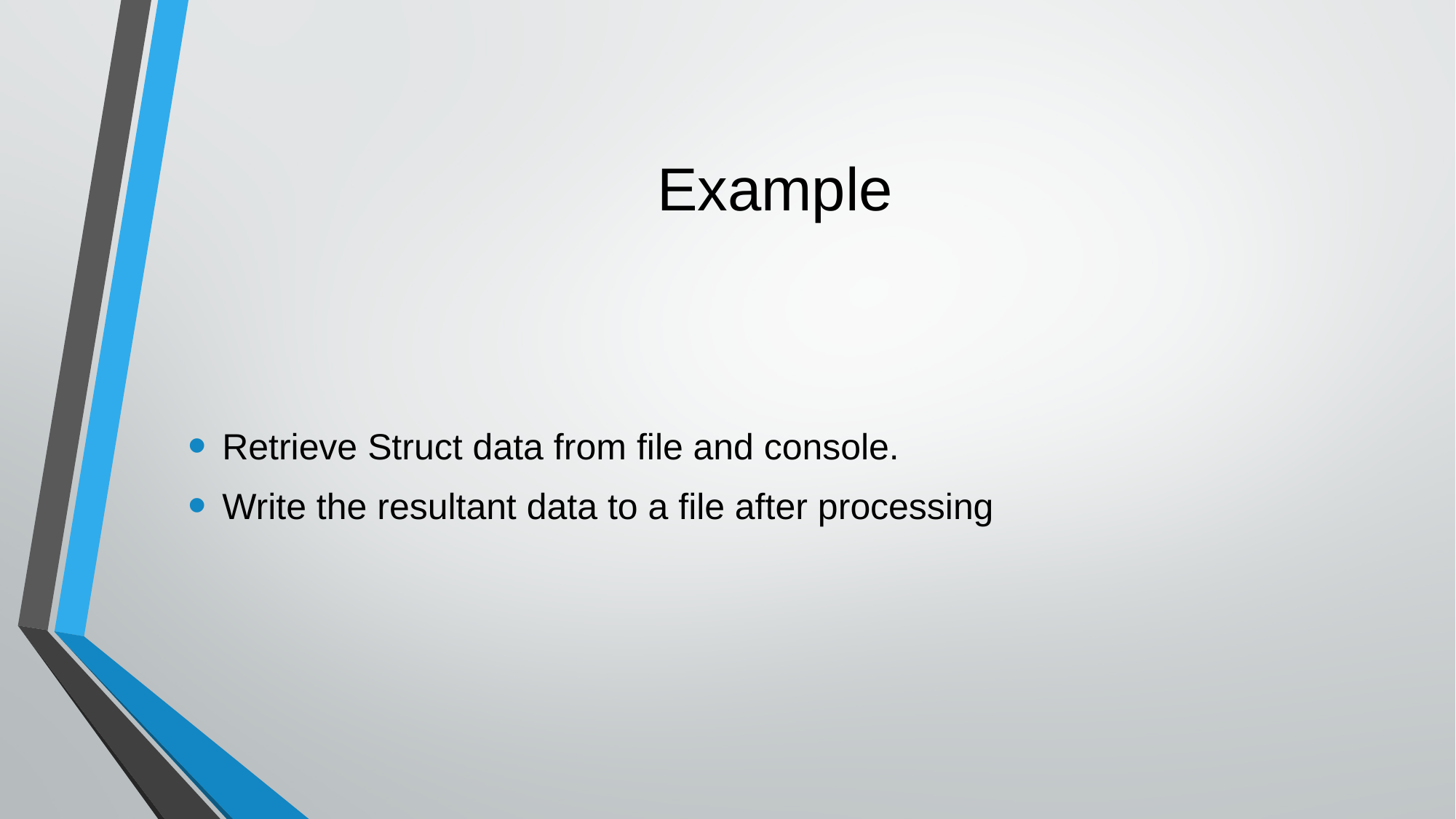

# Example
Retrieve Struct data from file and console.
Write the resultant data to a file after processing